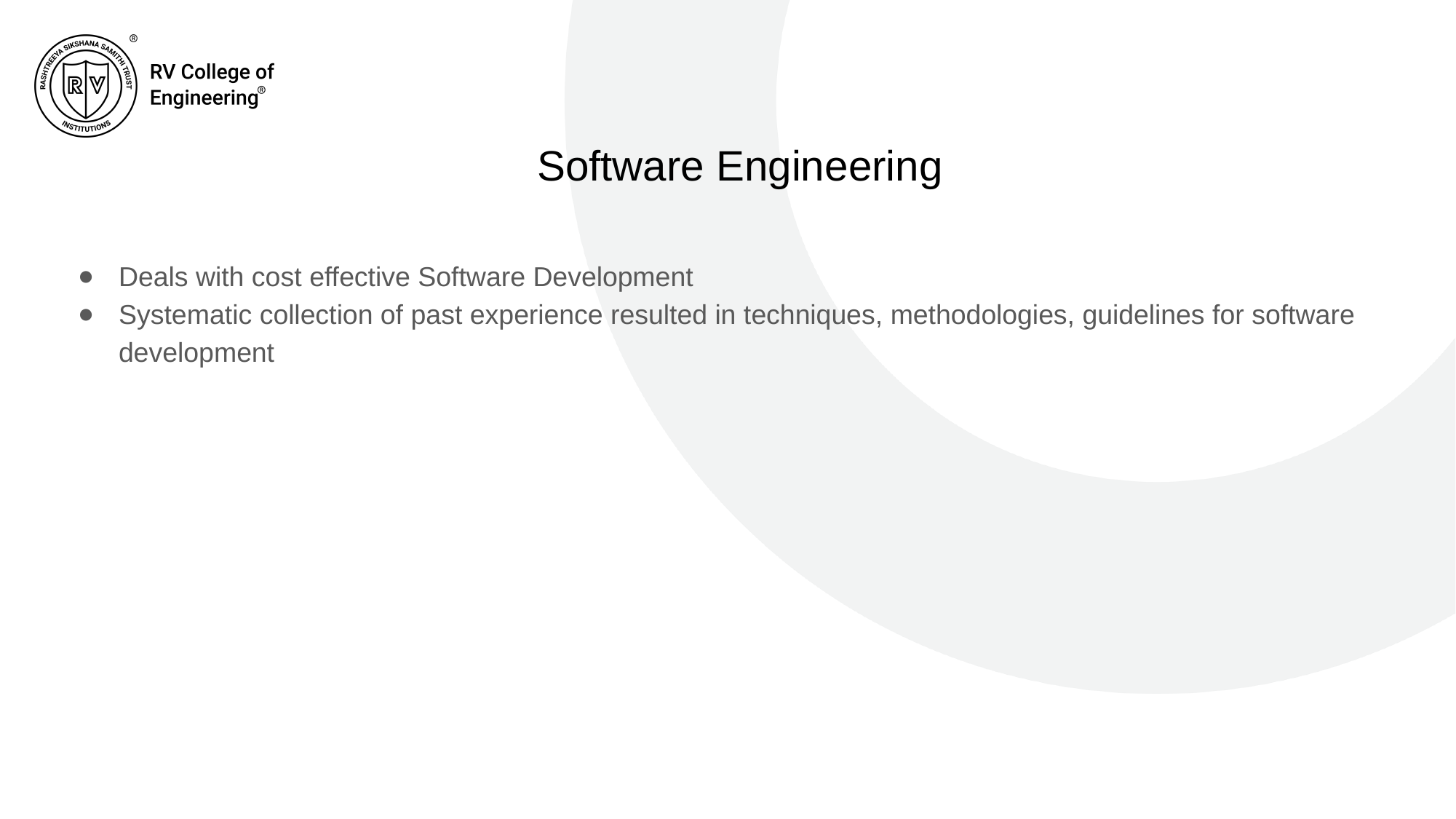

# Software Engineering
Deals with cost effective Software Development
Systematic collection of past experience resulted in techniques, methodologies, guidelines for software development